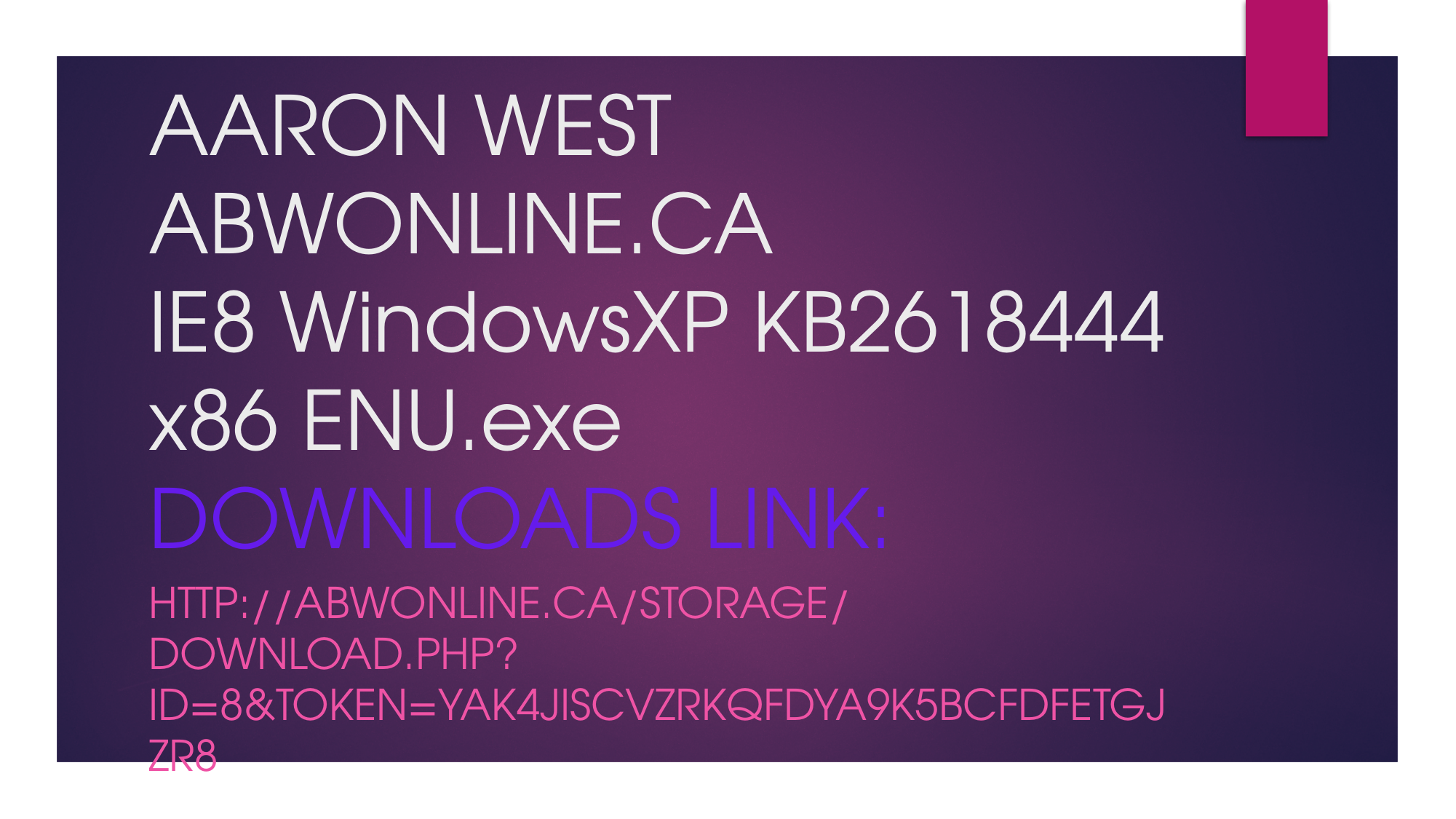

# AARON WEST ABWONLINE.CA IE8 WindowsXP KB2618444 x86 ENU.exe DOWNLOADS LINK:
http://abwonline.ca/storage/download.php?id=8&token=YAk4jiScVZrkqfDyA9k5bCFdFETGjZr8